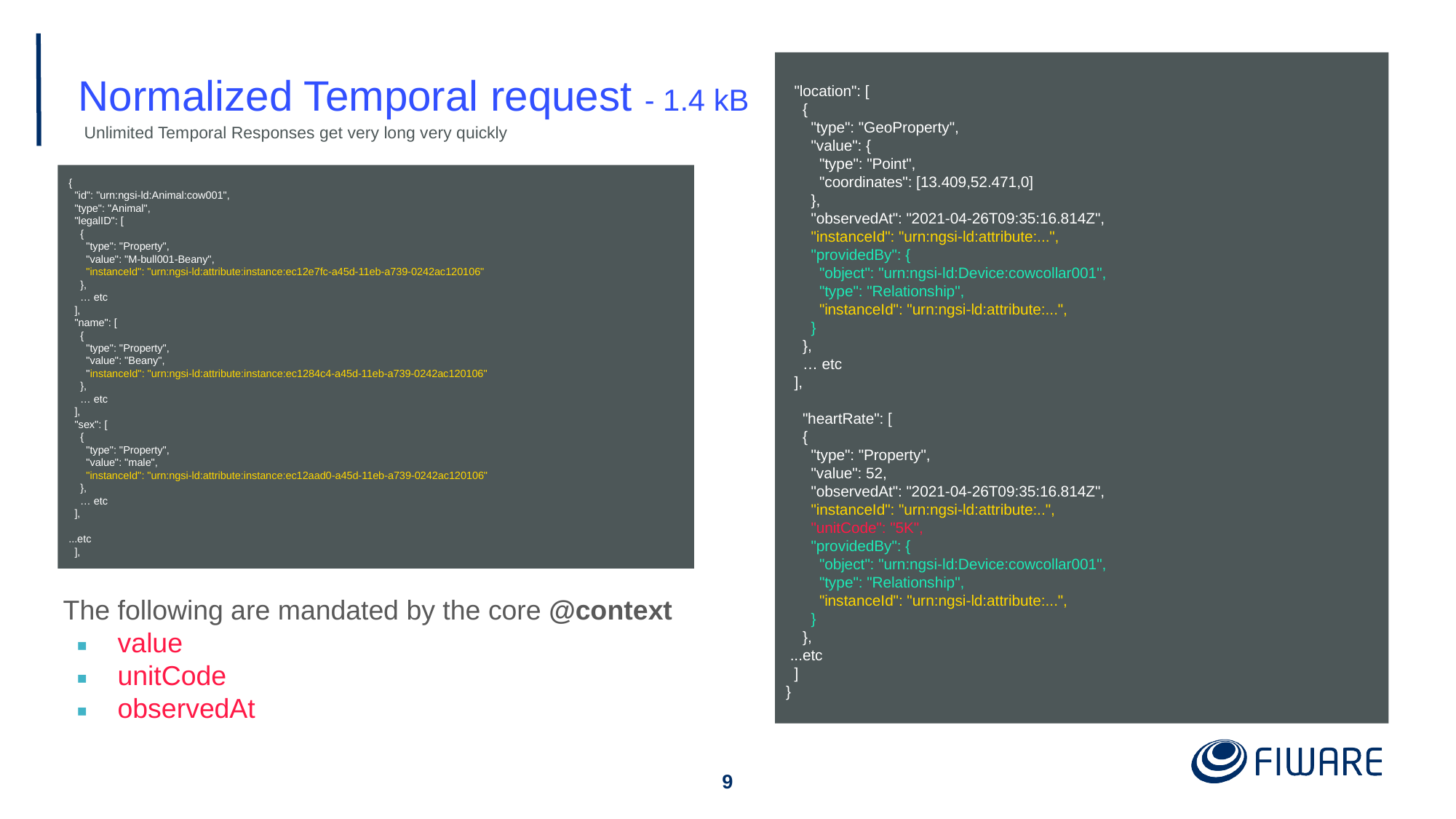

# Normalized Temporal request - 1.4 kB

  "location": [
    {
      "type": "GeoProperty",
      "value": {
        "type": "Point",
        "coordinates": [13.409,52.471,0]
      },
      "observedAt": "2021-04-26T09:35:16.814Z",
      "instanceId": "urn:ngsi-ld:attribute:...",
      "providedBy": {
        "object": "urn:ngsi-ld:Device:cowcollar001",
        "type": "Relationship",
        "instanceId": "urn:ngsi-ld:attribute:...",
      }
    },
    … etc
  ],

    "heartRate": [
    {
      "type": "Property",
      "value": 52,
      "observedAt": "2021-04-26T09:35:16.814Z",
      "instanceId": "urn:ngsi-ld:attribute:..",
      "unitCode": "5K",
      "providedBy": {
        "object": "urn:ngsi-ld:Device:cowcollar001",
        "type": "Relationship",
        "instanceId": "urn:ngsi-ld:attribute:...",
      }
    },
 ...etc
  ]
}

Unlimited Temporal Responses get very long very quickly
{
  "id": "urn:ngsi-ld:Animal:cow001",
  "type": "Animal",
  "legalID": [
    {
      "type": "Property",
      "value": "M-bull001-Beany",
      "instanceId": "urn:ngsi-ld:attribute:instance:ec12e7fc-a45d-11eb-a739-0242ac120106"
    },
    … etc
  ],
  "name": [
    {
      "type": "Property",
      "value": "Beany",
      "instanceId": "urn:ngsi-ld:attribute:instance:ec1284c4-a45d-11eb-a739-0242ac120106"
    },
    … etc
  ],
  "sex": [
    {
      "type": "Property",
      "value": "male",
      "instanceId": "urn:ngsi-ld:attribute:instance:ec12aad0-a45d-11eb-a739-0242ac120106"
    },
    … etc
  ],

...etc
  ],
The following are mandated by the core @context
value
unitCode
observedAt

9